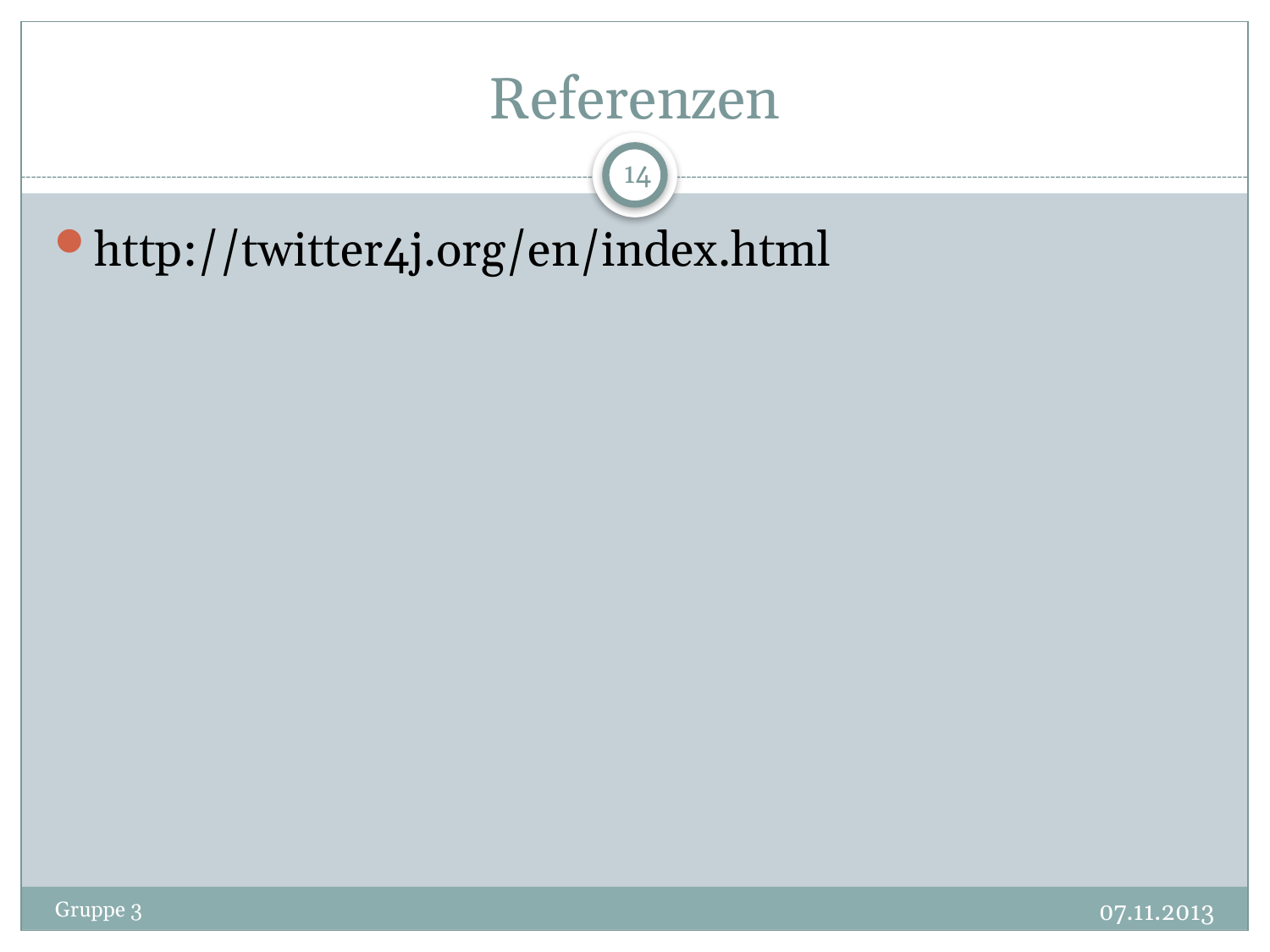

# Referenzen
14
http://twitter4j.org/en/index.html
07.11.2013
Gruppe 3